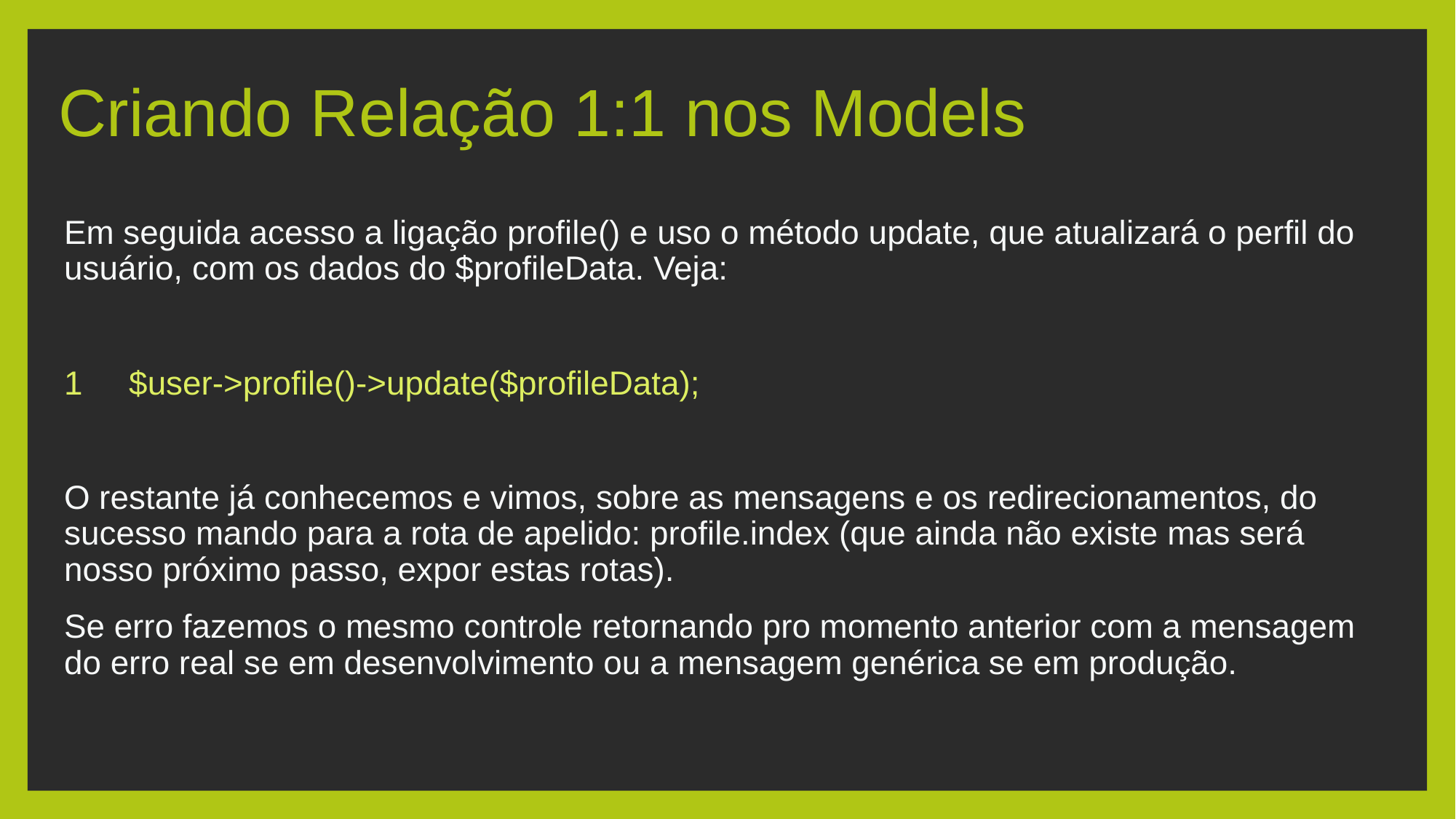

# Criando Relação 1:1 nos Models
Em seguida acesso a ligação profile() e uso o método update, que atualizará o perfil do usuário, com os dados do $profileData. Veja:

1     $user->profile()->update($profileData);

O restante já conhecemos e vimos, sobre as mensagens e os redirecionamentos, do sucesso mando para a rota de apelido: profile.index (que ainda não existe mas será nosso próximo passo, expor estas rotas).
Se erro fazemos o mesmo controle retornando pro momento anterior com a mensagem do erro real se em desenvolvimento ou a mensagem genérica se em produção.